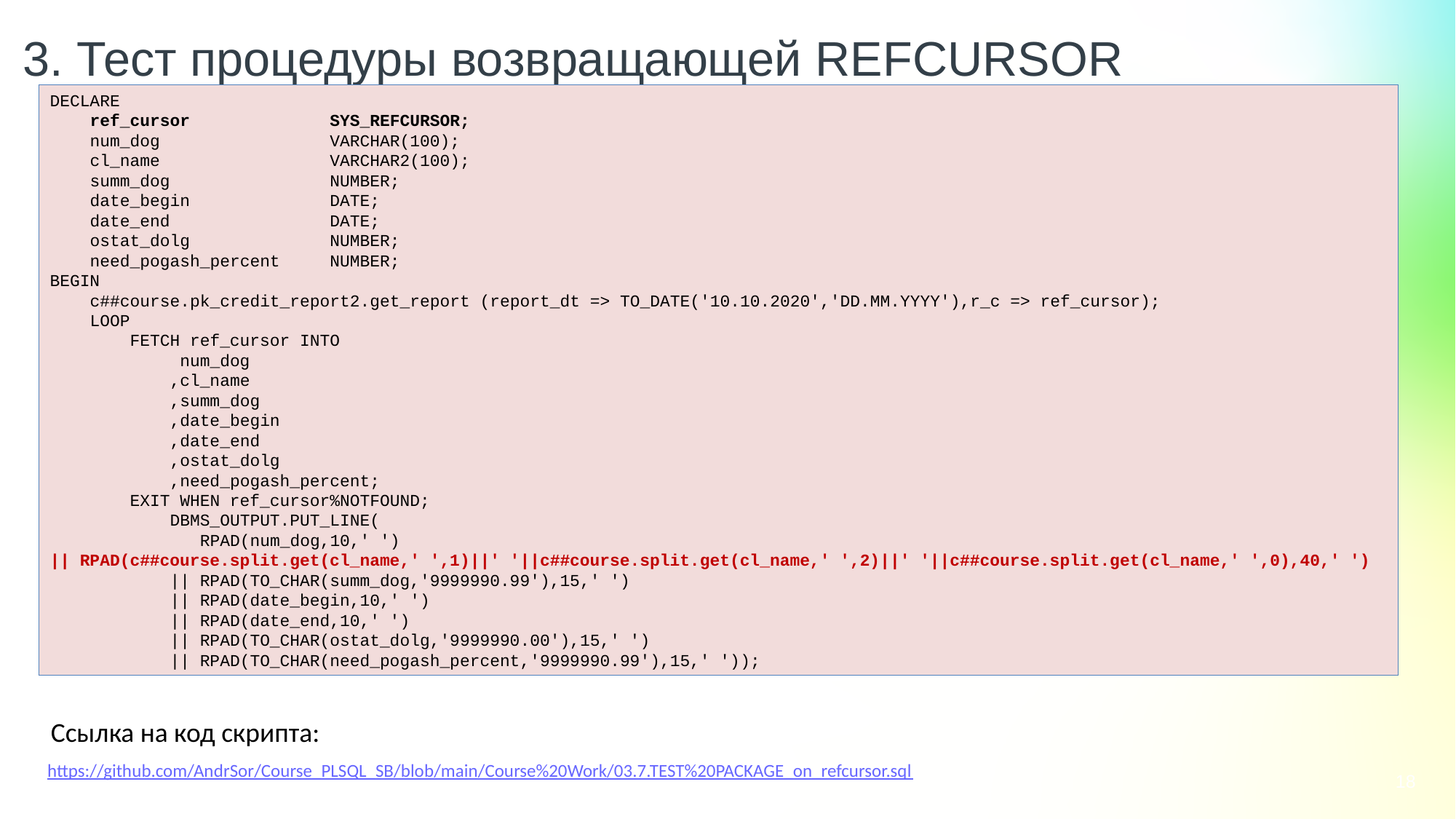

3. Тест процедуры возвращающей REFCURSOR

DECLARE
    ref_cursor              SYS_REFCURSOR;
    num_dog                 VARCHAR(100);
    cl_name                 VARCHAR2(100);
    summ_dog                NUMBER;
    date_begin              DATE;
    date_end                DATE;
    ostat_dolg              NUMBER;
    need_pogash_percent     NUMBER;
BEGIN
    c##course.pk_credit_report2.get_report (report_dt => TO_DATE('10.10.2020','DD.MM.YYYY'),r_c => ref_cursor);
    LOOP
        FETCH ref_cursor INTO
             num_dog
            ,cl_name
            ,summ_dog
            ,date_begin
            ,date_end
            ,ostat_dolg
            ,need_pogash_percent;
        EXIT WHEN ref_cursor%NOTFOUND;
            DBMS_OUTPUT.PUT_LINE(
               RPAD(num_dog,10,' ')
|| RPAD(c##course.split.get(cl_name,' ',1)||' '||c##course.split.get(cl_name,' ',2)||' '||c##course.split.get(cl_name,' ',0),40,' ')
            || RPAD(TO_CHAR(summ_dog,'9999990.99'),15,' ')
            || RPAD(date_begin,10,' ')
            || RPAD(date_end,10,' ')
            || RPAD(TO_CHAR(ostat_dolg,'9999990.00'),15,' ')
            || RPAD(TO_CHAR(need_pogash_percent,'9999990.99'),15,' '));
Ссылка на код скрипта:
https://github.com/AndrSor/Course_PLSQL_SB/blob/main/Course%20Work/03.7.TEST%20PACKAGE_on_refcursor.sql